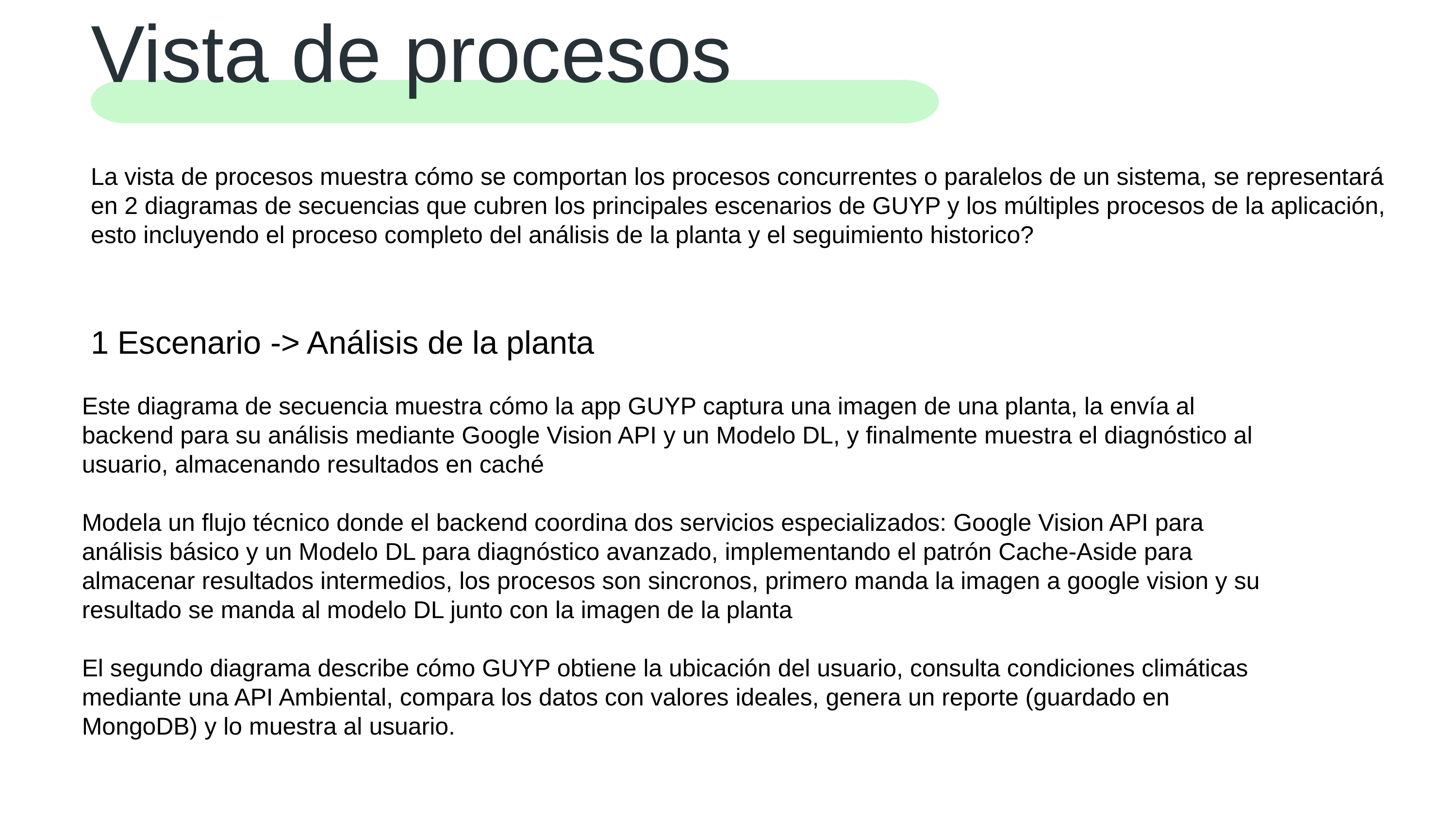

Vista de procesos

La vista de procesos muestra cómo se comportan los procesos concurrentes o paralelos de un sistema, se representará en 2 diagramas de secuencias que cubren los principales escenarios de GUYP y los múltiples procesos de la aplicación, esto incluyendo el proceso completo del análisis de la planta y el seguimiento historico?
1 Escenario -> Análisis de la planta

Este diagrama de secuencia muestra cómo la app GUYP captura una imagen de una planta, la envía al backend para su análisis mediante Google Vision API y un Modelo DL, y finalmente muestra el diagnóstico al usuario, almacenando resultados en caché

Modela un flujo técnico donde el backend coordina dos servicios especializados: Google Vision API para análisis básico y un Modelo DL para diagnóstico avanzado, implementando el patrón Cache-Aside para almacenar resultados intermedios, los procesos son sincronos, primero manda la imagen a google vision y su resultado se manda al modelo DL junto con la imagen de la planta

El segundo diagrama describe cómo GUYP obtiene la ubicación del usuario, consulta condiciones climáticas mediante una API Ambiental, compara los datos con valores ideales, genera un reporte (guardado en MongoDB) y lo muestra al usuario.